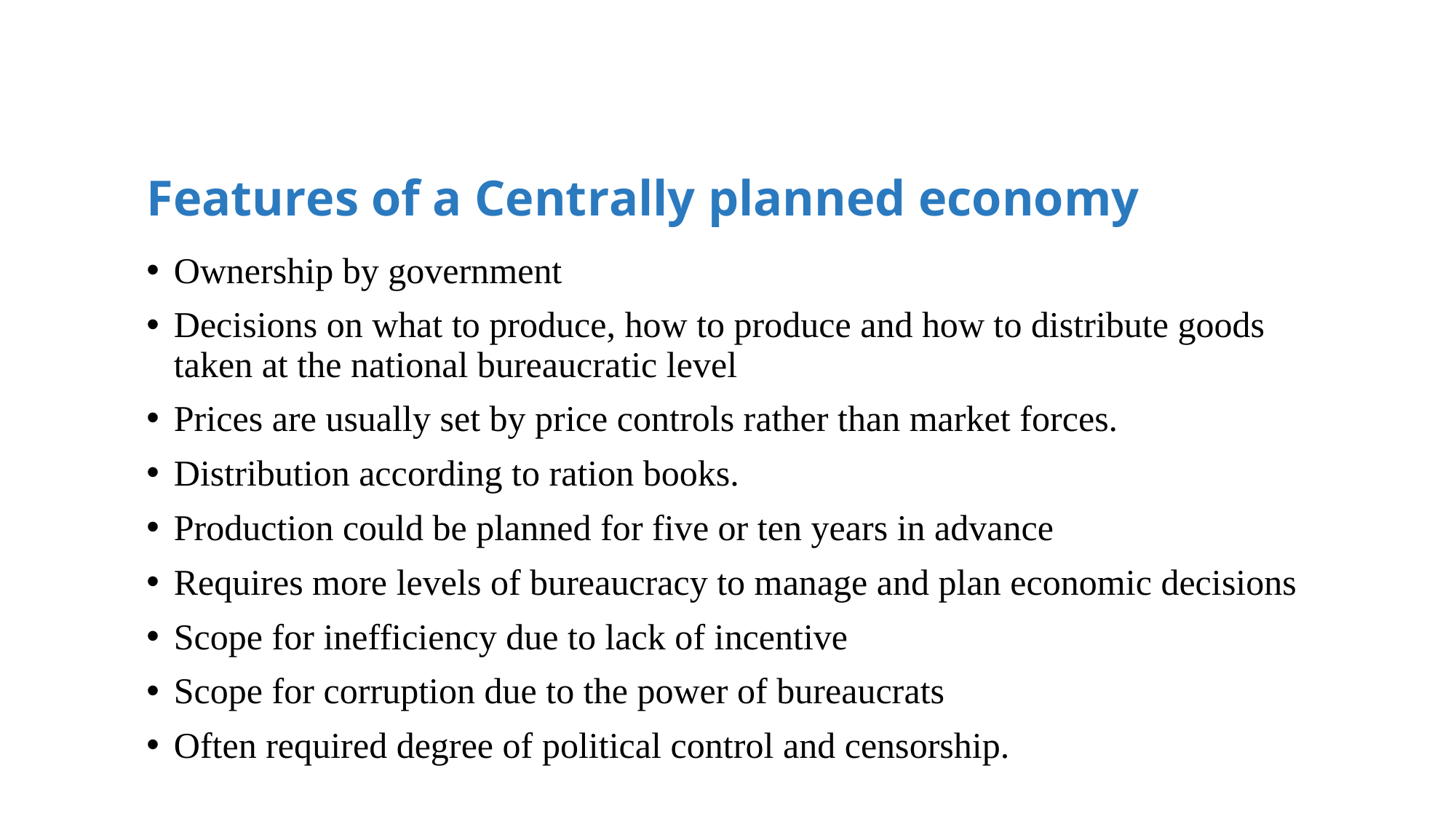

# Features of a Centrally planned economy
Ownership by government
Decisions on what to produce, how to produce and how to distribute goods taken at the national bureaucratic level
Prices are usually set by price controls rather than market forces.
Distribution according to ration books.
Production could be planned for five or ten years in advance
Requires more levels of bureaucracy to manage and plan economic decisions
Scope for inefficiency due to lack of incentive
Scope for corruption due to the power of bureaucrats
Often required degree of political control and censorship.